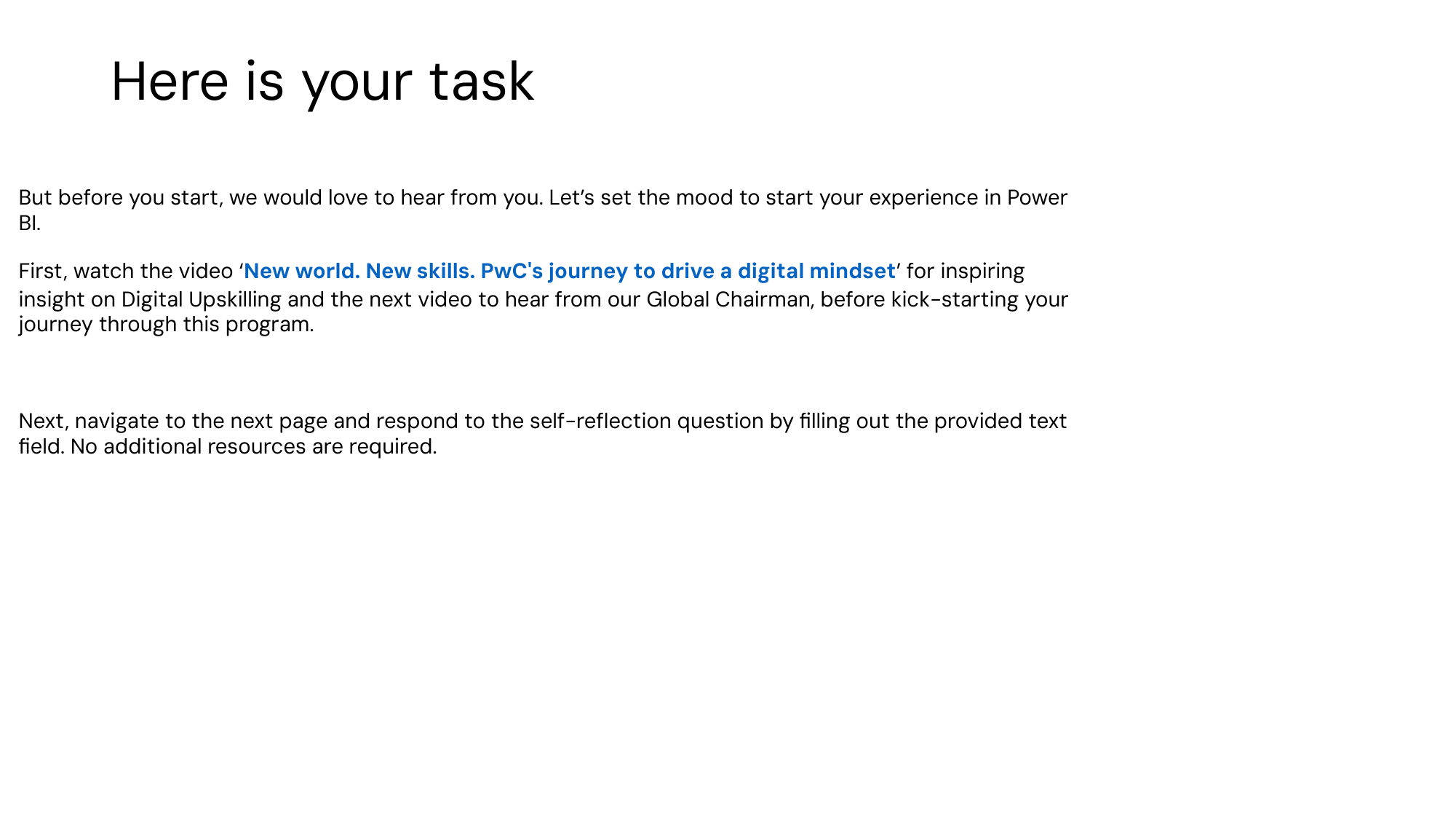

# Here is your task
But before you start, we would love to hear from you. Let’s set the mood to start your experience in Power BI.
First, watch the video ‘New world. New skills. PwC's journey to drive a digital mindset’ for inspiring insight on Digital Upskilling and the next video to hear from our Global Chairman, before kick-starting your journey through this program.

Next, navigate to the next page and respond to the self-reflection question by filling out the provided text field. No additional resources are required.